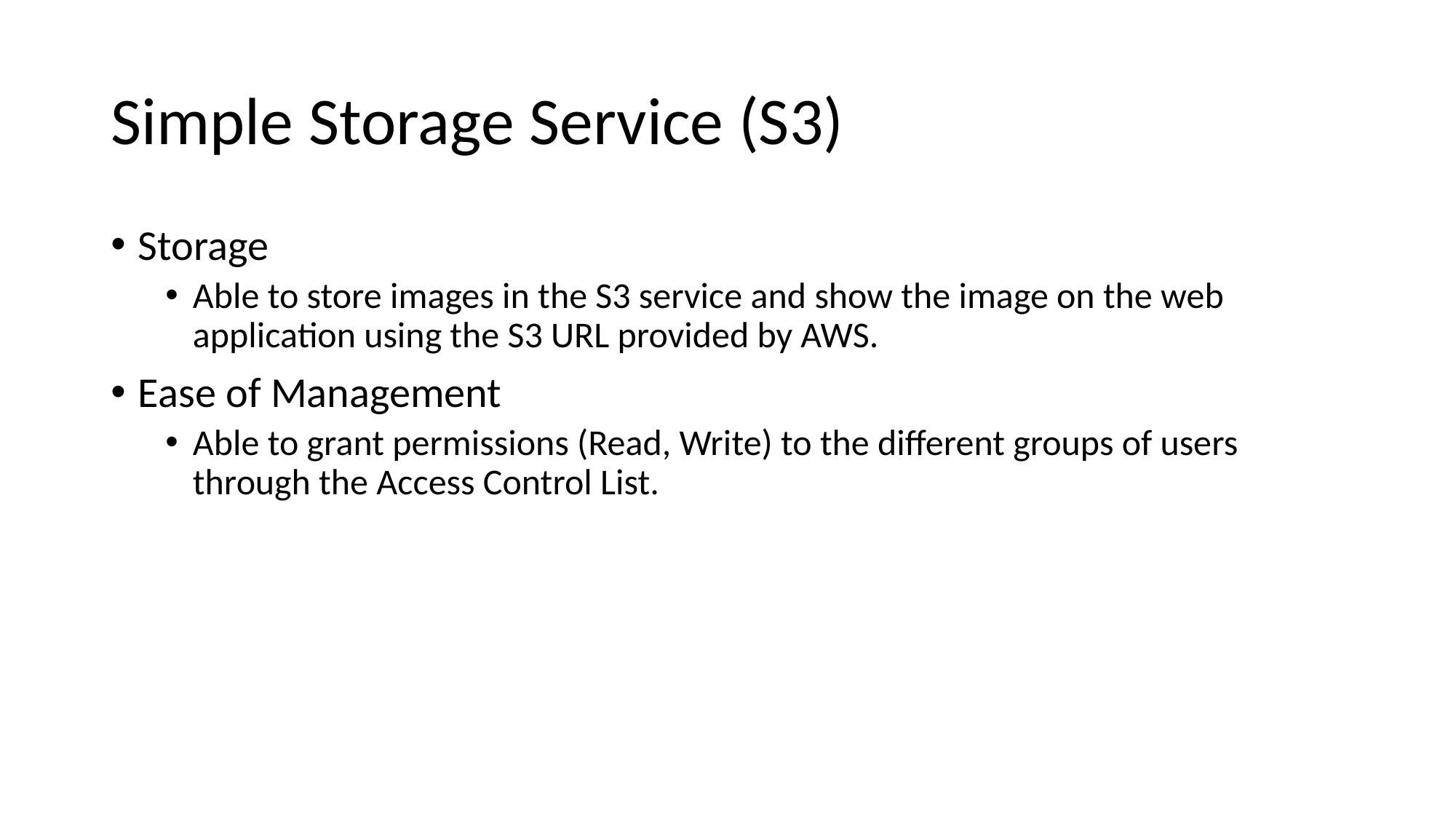

# Simple Storage Service (S3)
Storage
Able to store images in the S3 service and show the image on the web application using the S3 URL provided by AWS.
Ease of Management
Able to grant permissions (Read, Write) to the different groups of users through the Access Control List.